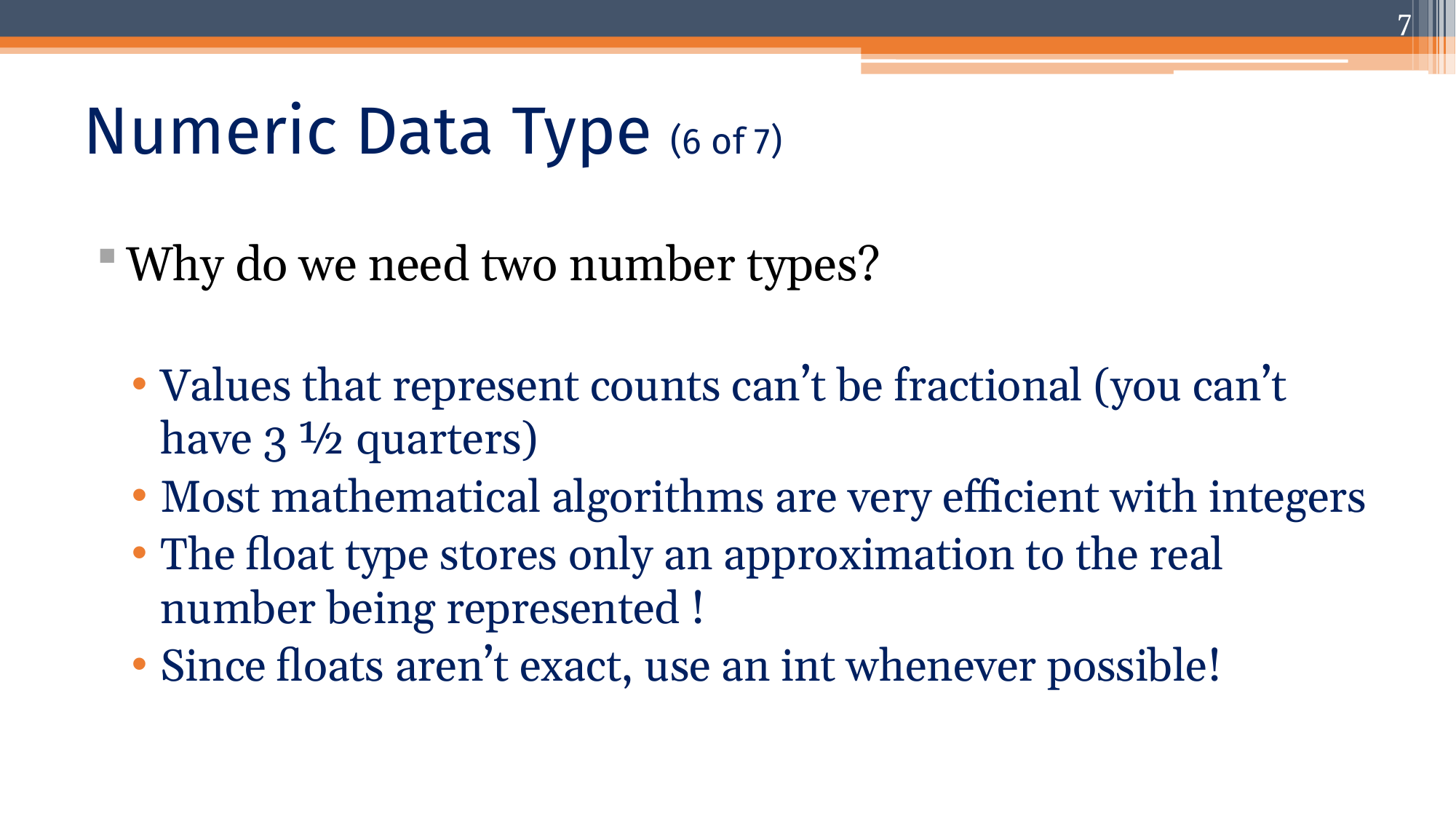

7
# Numeric Data Type (6 of 7)
Why do we need two number types?

Values that represent counts can’t be fractional (you can’t have 3 ½ quarters)
Most mathematical algorithms are very efficient with integers
The float type stores only an approximation to the real number being represented !
Since floats aren’t exact, use an int whenever possible!